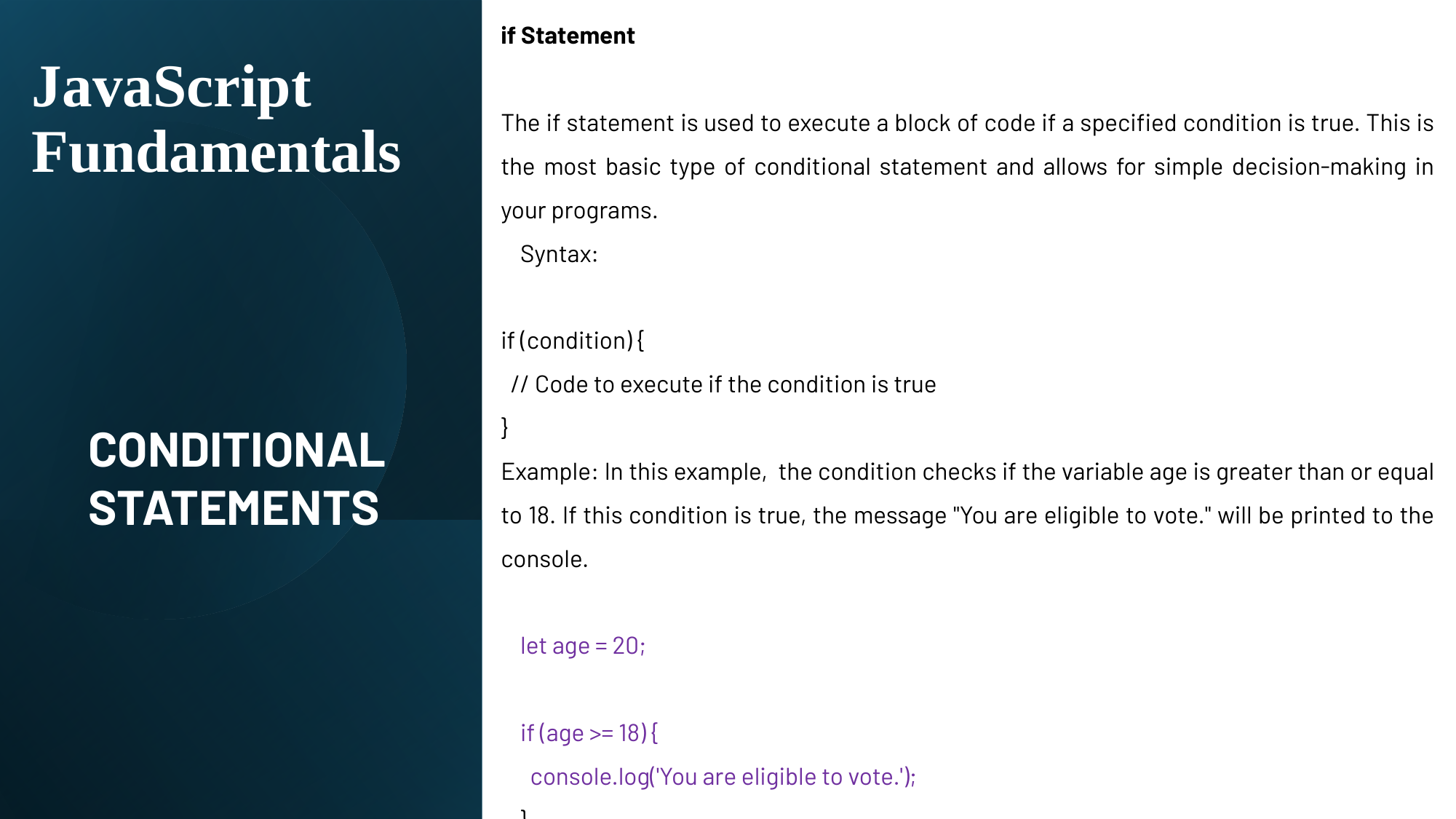

if Statement

The if statement is used to execute a block of code if a specified condition is true. This is the most basic type of conditional statement and allows for simple decision-making in your programs.
    Syntax:

if (condition) {
  // Code to execute if the condition is true
}
Example: In this example,  the condition checks if the variable age is greater than or equal to 18. If this condition is true, the message "You are eligible to vote." will be printed to the console.

    let age = 20;

    if (age >= 18) {
      console.log('You are eligible to vote.');
    }
# JavaScript Fundamentals

CONDITIONAL STATEMENTS